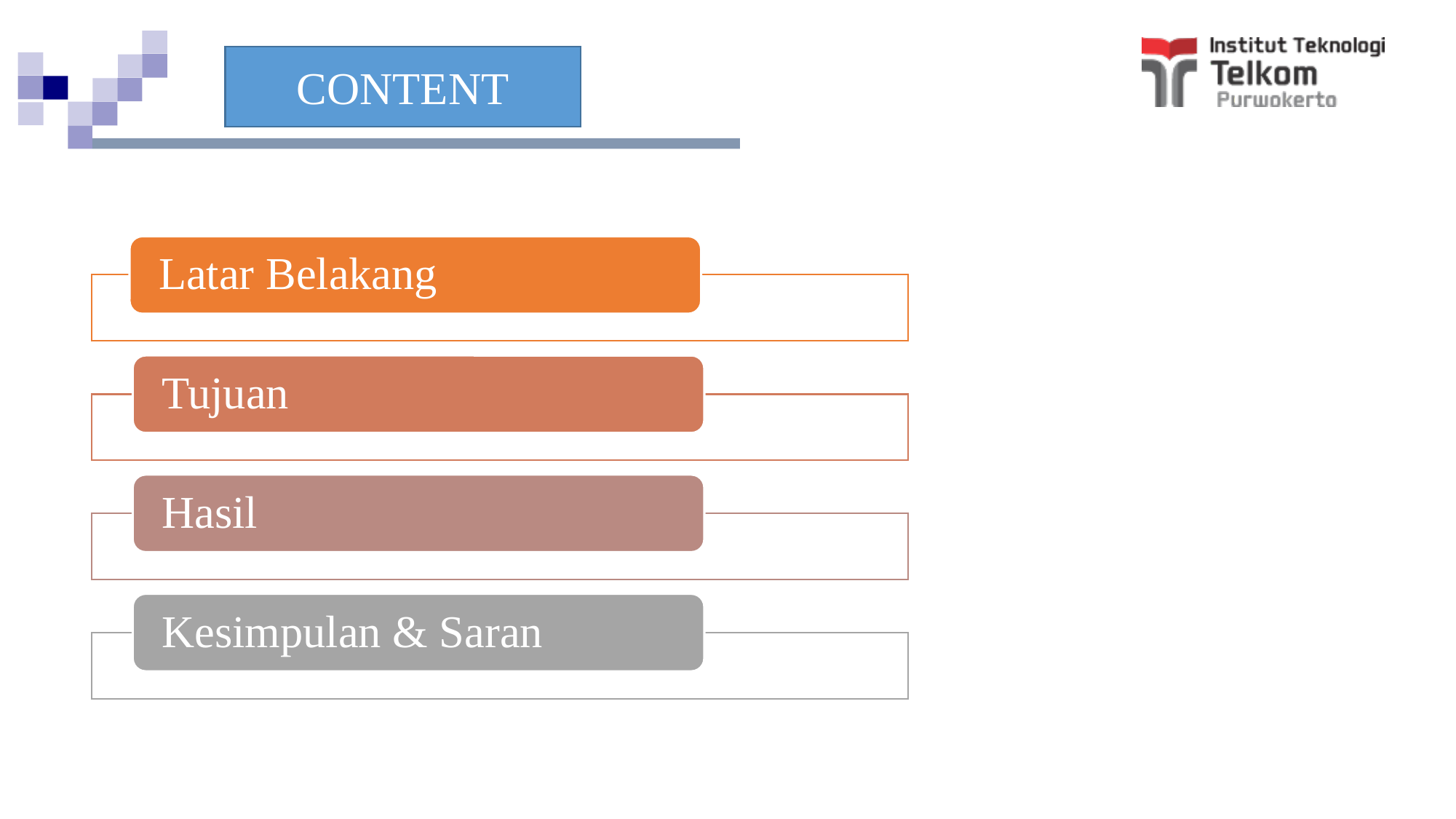

CONTENT
Latar Belakang
Tujuan
Hasil
Kesimpulan & Saran